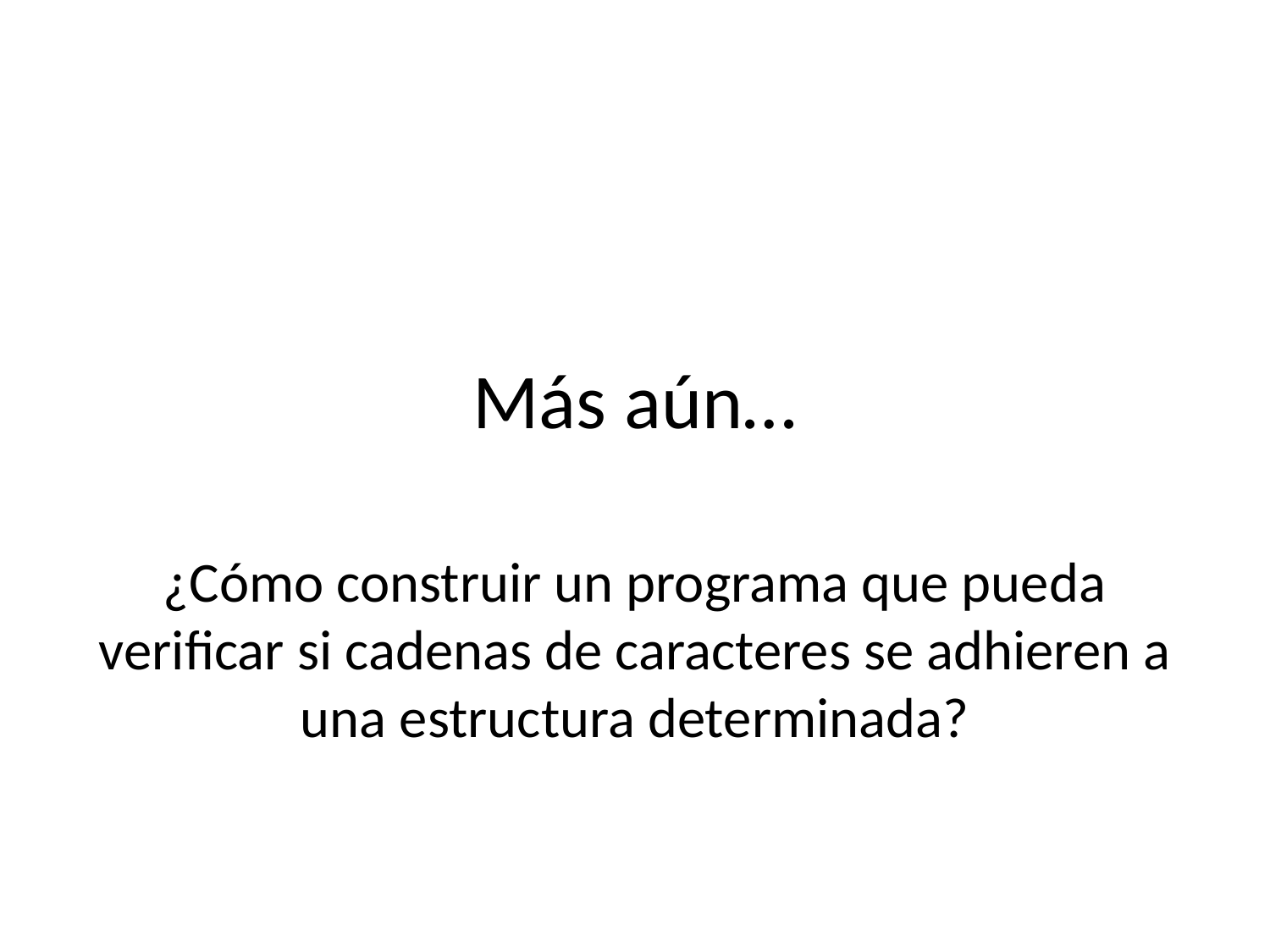

# Más aún…
¿Cómo construir un programa que pueda verificar si cadenas de caracteres se adhieren a una estructura determinada?